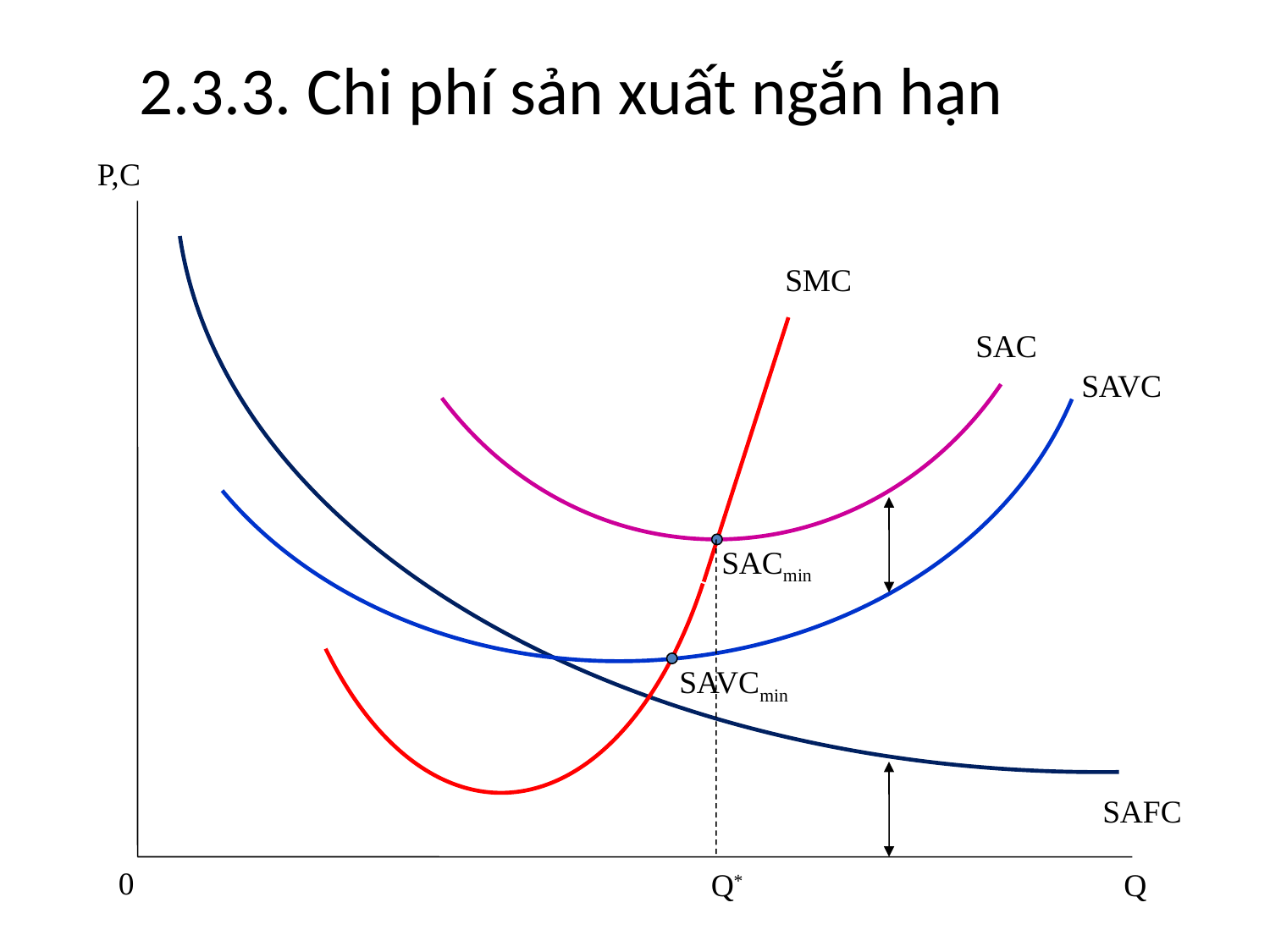

2.3.3. Chi phí sản xuất ngắn hạn
P,C

SMC

SAC

SAVC

SACmin

SAVCmin

SAFC
0

Q*
Q